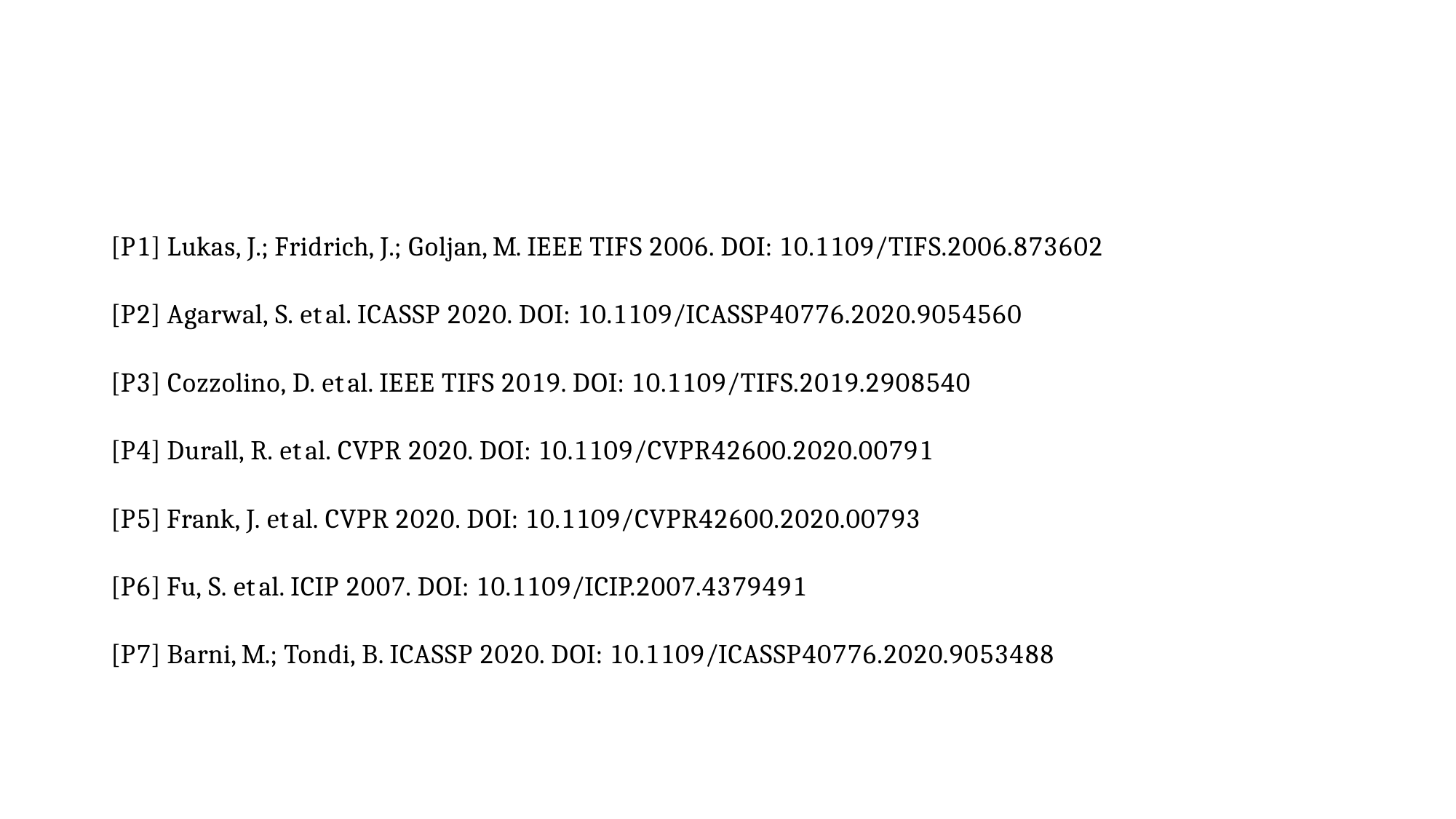

#
[P1] Lukas, J.; Fridrich, J.; Goljan, M. IEEE TIFS 2006. DOI: 10.1109/TIFS.2006.873602
[P2] Agarwal, S. et al. ICASSP 2020. DOI: 10.1109/ICASSP40776.2020.9054560
[P3] Cozzolino, D. et al. IEEE TIFS 2019. DOI: 10.1109/TIFS.2019.2908540
[P4] Durall, R. et al. CVPR 2020. DOI: 10.1109/CVPR42600.2020.00791
[P5] Frank, J. et al. CVPR 2020. DOI: 10.1109/CVPR42600.2020.00793
[P6] Fu, S. et al. ICIP 2007. DOI: 10.1109/ICIP.2007.4379491
[P7] Barni, M.; Tondi, B. ICASSP 2020. DOI: 10.1109/ICASSP40776.2020.9053488